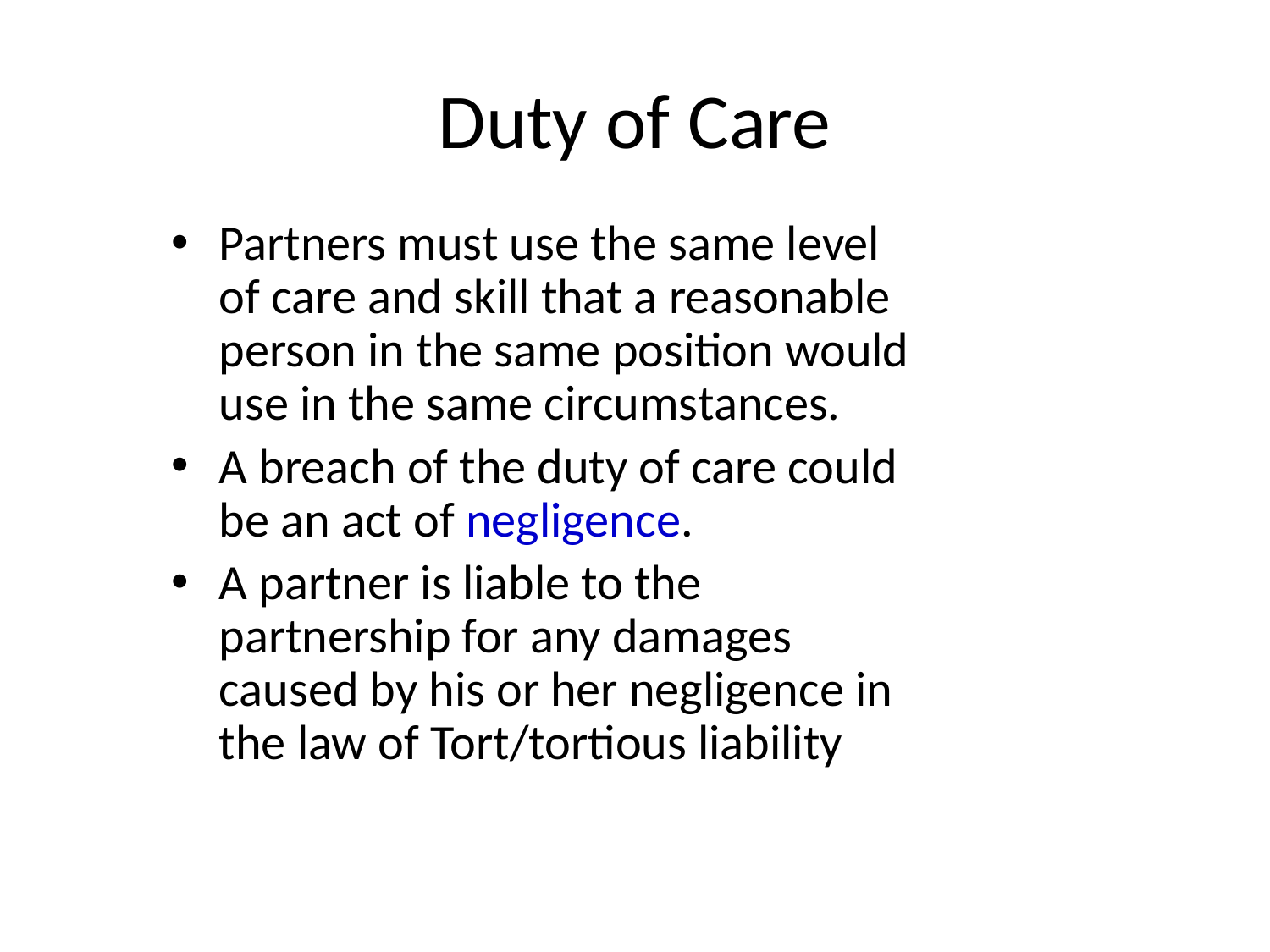

# Duty of Care
Partners must use the same level of care and skill that a reasonable person in the same position would use in the same circumstances.
A breach of the duty of care could be an act of negligence.
A partner is liable to the partnership for any damages caused by his or her negligence in the law of Tort/tortious liability